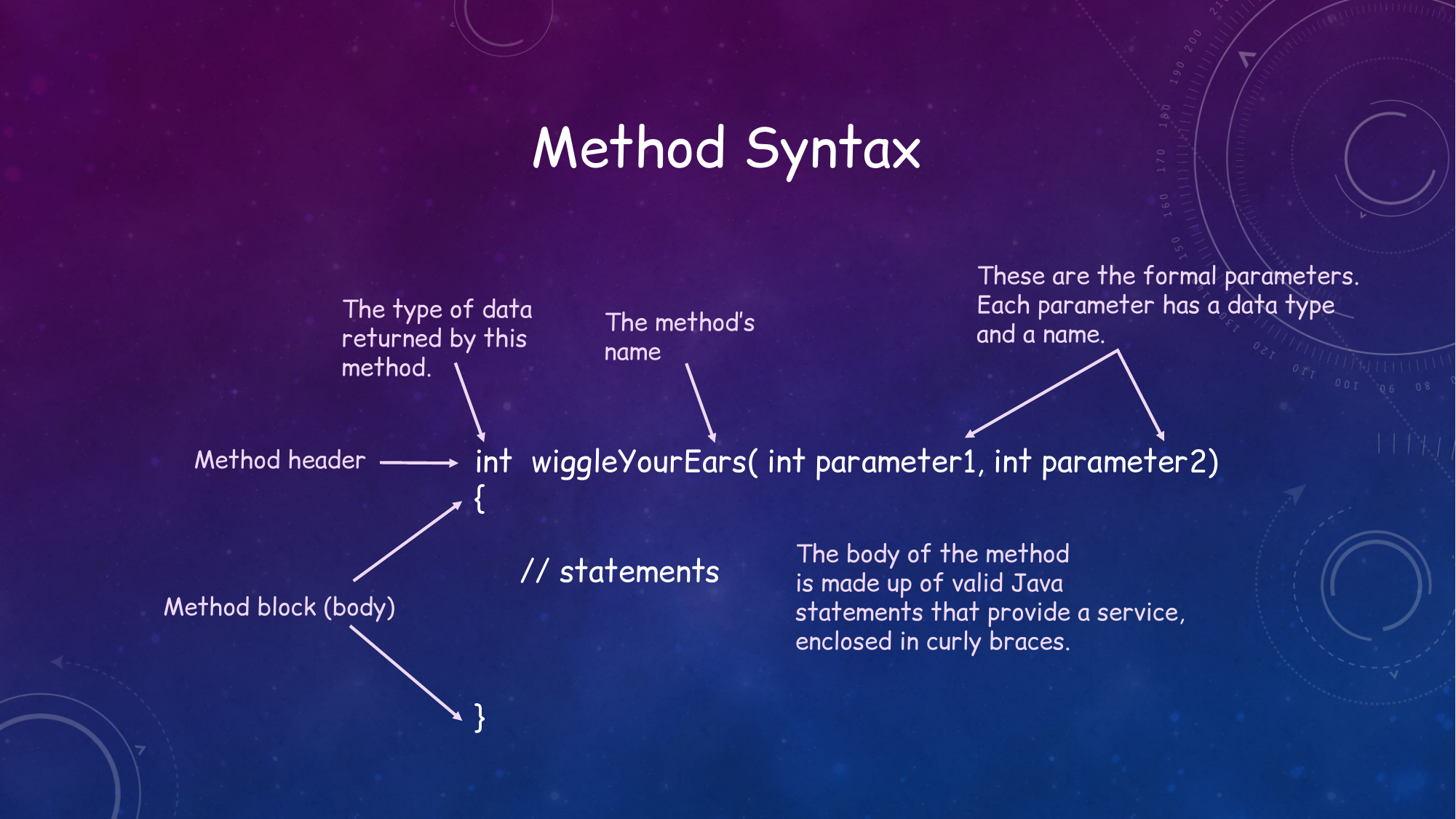

Method Syntax
These are the formal parameters.
Each parameter has a data type
and a name.
The type of data
returned by this
method.
The method’s
name
int  wiggleYourEars( int parameter1, int parameter2)
{

     // statements

}
Method header
The body of the method
is made up of valid Java
statements that provide a service,
enclosed in curly braces.
Method block (body)